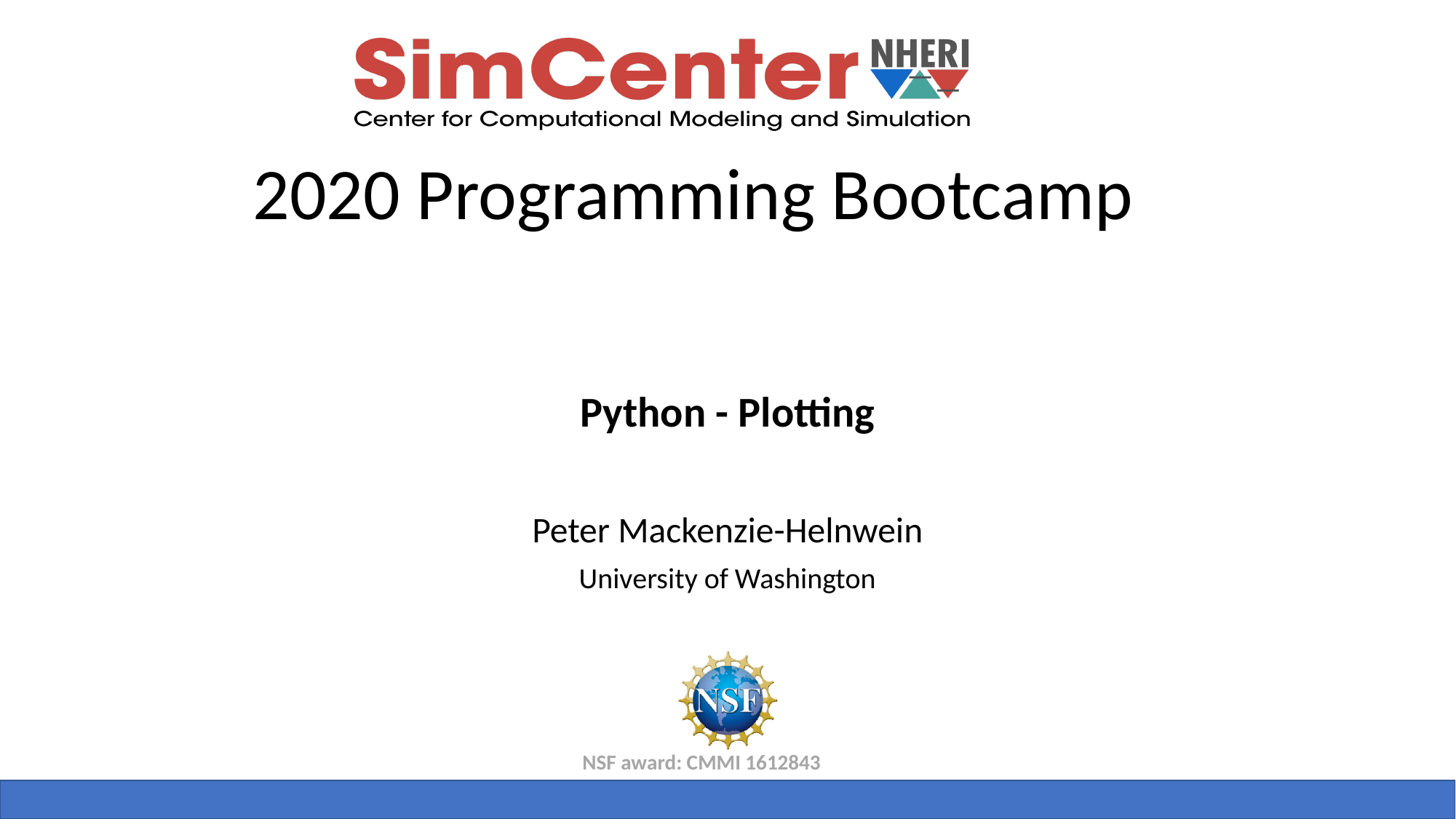

Python - Plotting
Peter Mackenzie-Helnwein
University of Washington